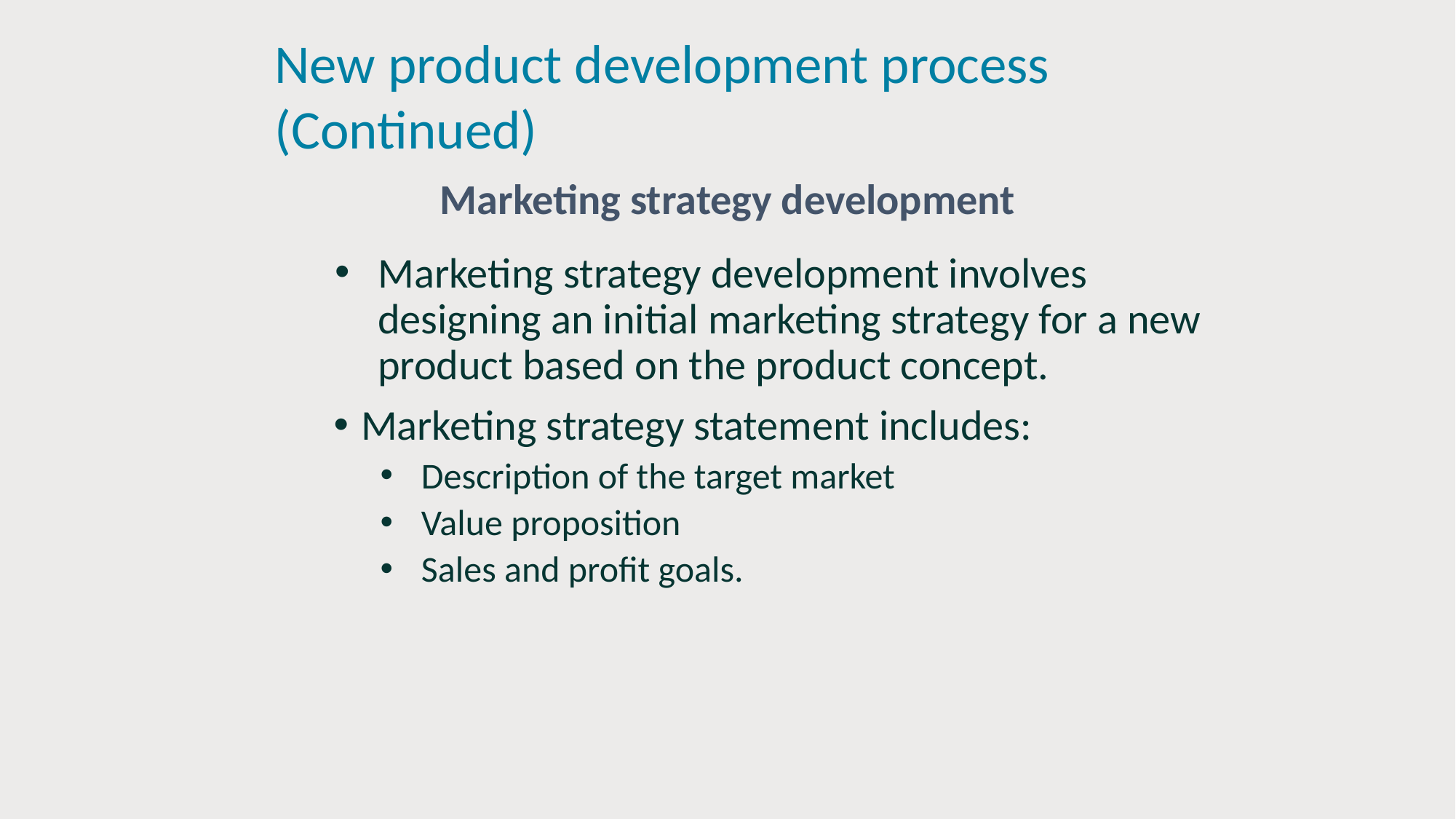

# New product development process (Continued)
Marketing strategy development

Marketing strategy development involves designing an initial marketing strategy for a new product based on the product concept.
Marketing strategy statement includes:
Description of the target market
Value proposition
Sales and profit goals.